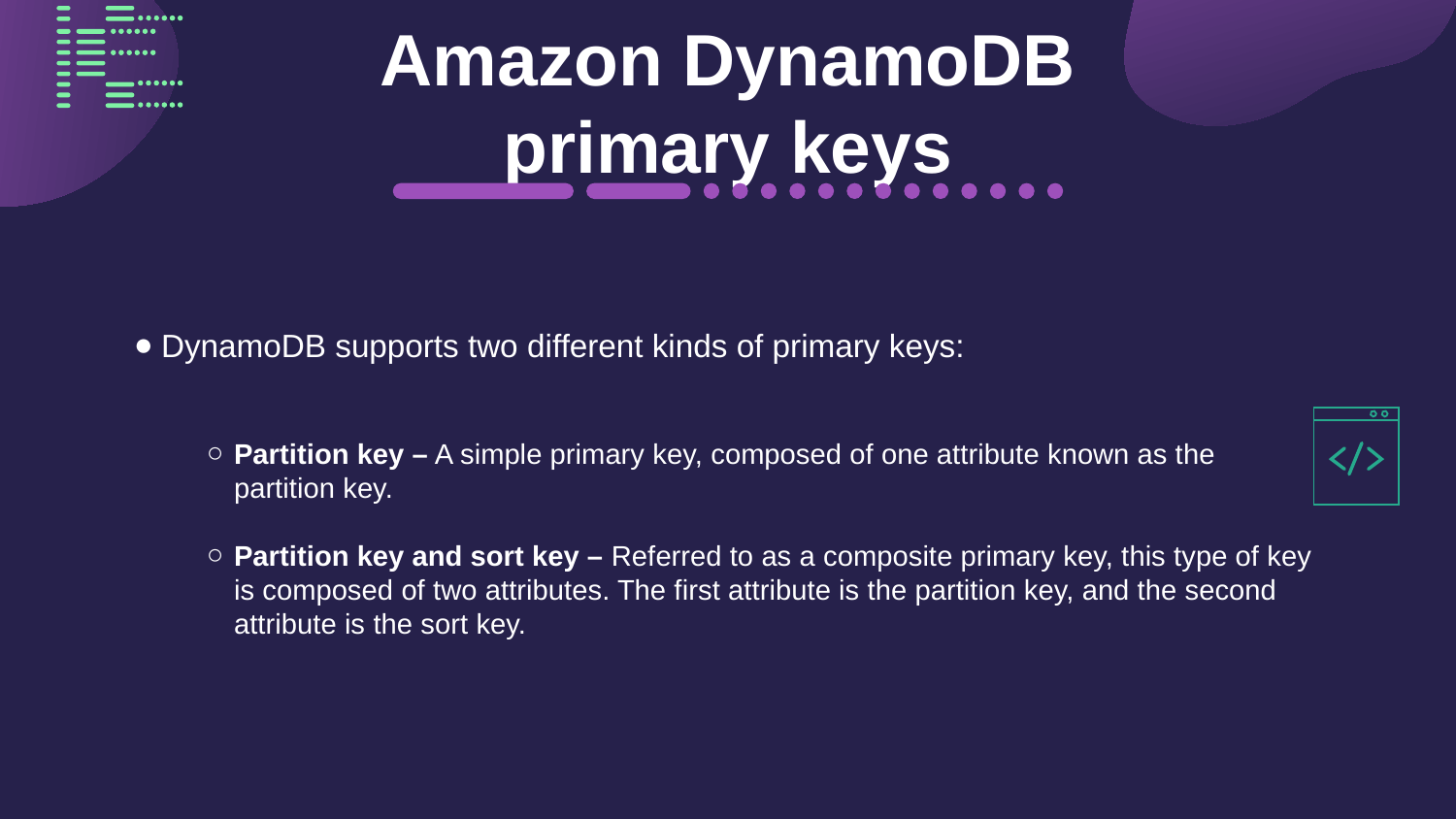

# Amazon DynamoDB primary keys

DynamoDB supports two different kinds of primary keys:

Partition key – A simple primary key, composed of one attribute known as the partition key.

Partition key and sort key – Referred to as a composite primary key, this type of key is composed of two attributes. The first attribute is the partition key, and the second attribute is the sort key.